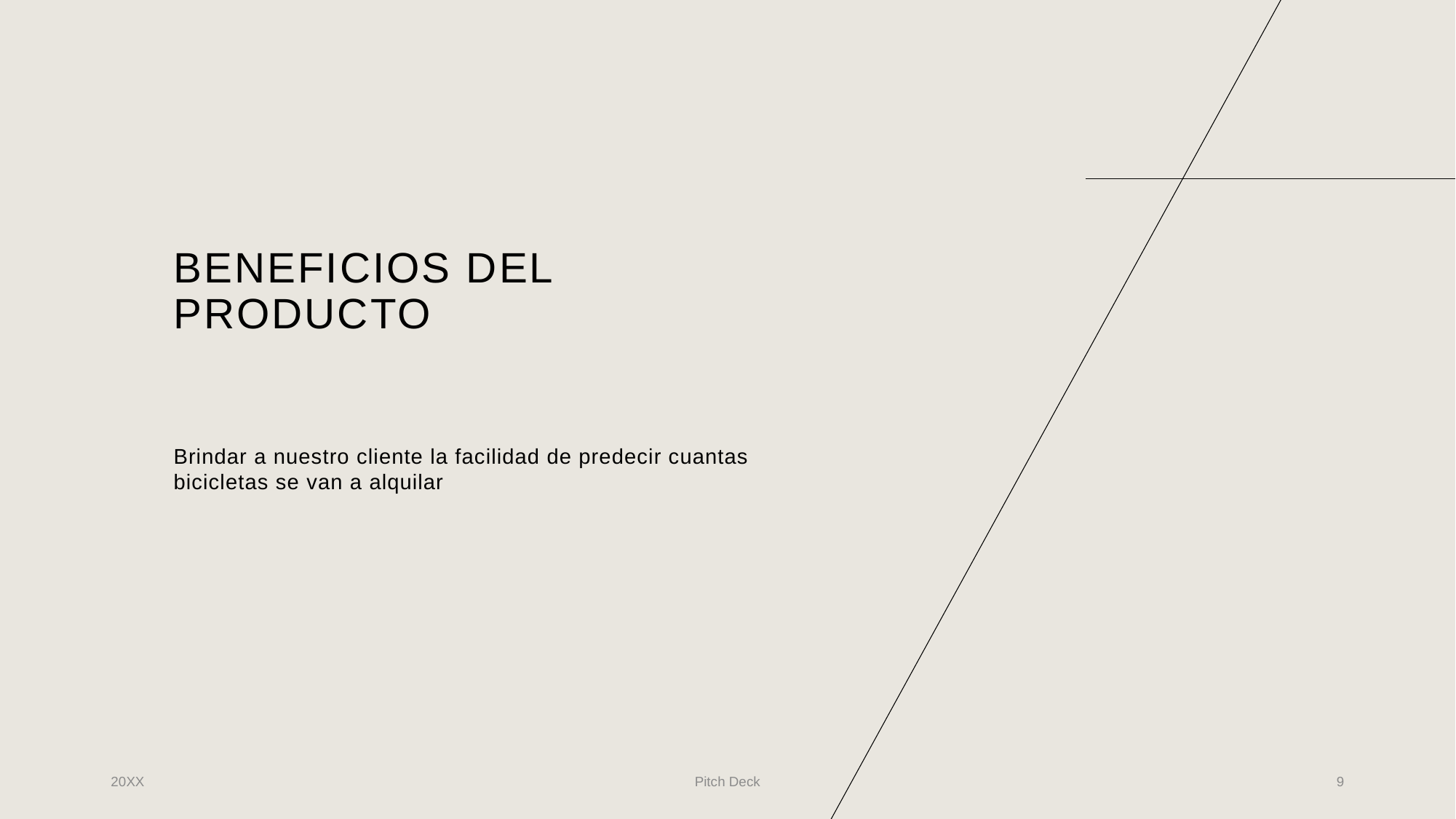

# Beneficios del producto
Brindar a nuestro cliente la facilidad de predecir cuantas bicicletas se van a alquilar
20XX
Pitch Deck
9